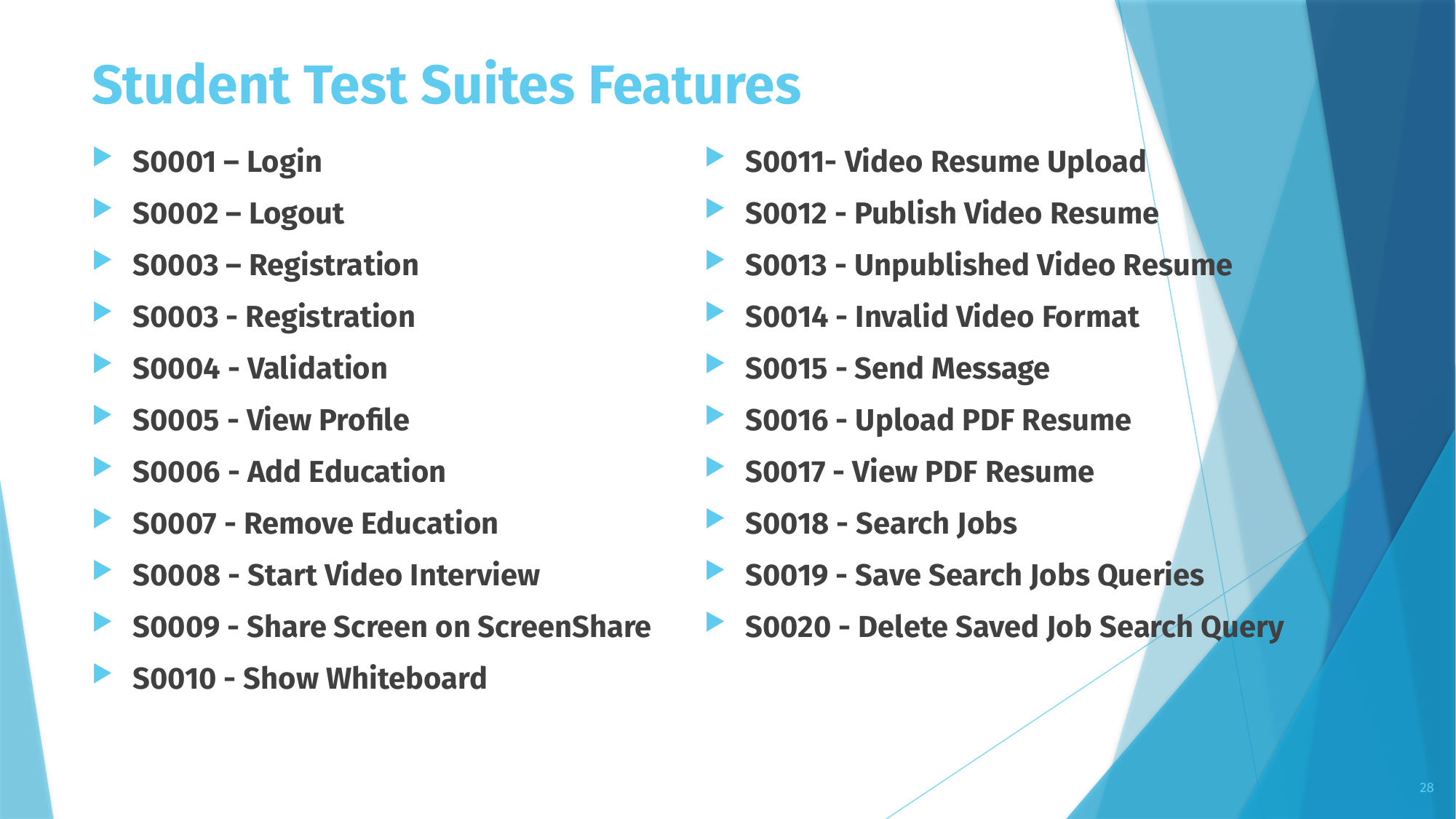

# Student Test Suites Features
S0001 – Login
S0002 – Logout
S0003 – Registration
S0003 - Registration
S0004 - Validation
S0005 - View Profile
S0006 - Add Education
S0007 - Remove Education
S0008 - Start Video Interview
S0009 - Share Screen on ScreenShare
S0010 - Show Whiteboard

S0011- Video Resume Upload
S0012 - Publish Video Resume
S0013 - Unpublished Video Resume
S0014 - Invalid Video Format
S0015 - Send Message
S0016 - Upload PDF Resume
S0017 - View PDF Resume
S0018 - Search Jobs
S0019 - Save Search Jobs Queries
S0020 - Delete Saved Job Search Query

28